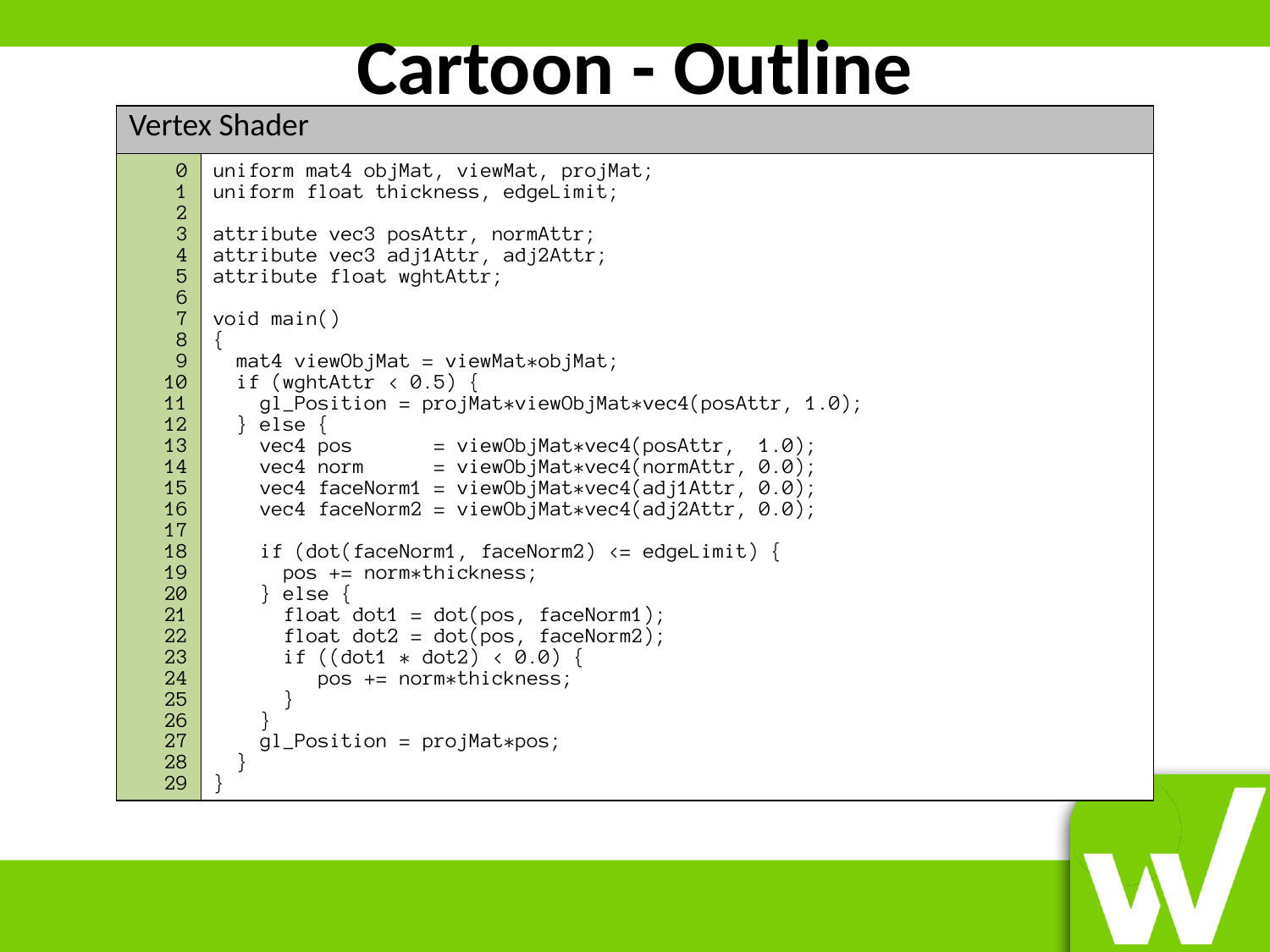

# Cartoon - Outline
| Vertex Shader |  |
| --- | --- |
| 0 1 2 3 4 5 6 7 8 9 10 11 12 13 14 15 16 17 18 19 20 21 22 23 24 25 26 27 28 29 | uniform mat4 objMat, viewMat, projMat; uniform float thickness, edgeLimit; attribute vec3 posAttr, normAttr; attribute vec3 adj1Attr, adj2Attr; attribute float wghtAttr; void main() { mat4 viewObjMat = viewMat\*objMat; if (wghtAttr < 0.5) { gl\_Position = projMat\*viewObjMat\*vec4(posAttr, 1.0); } else { vec4 pos = viewObjMat\*vec4(posAttr, 1.0); vec4 norm = viewObjMat\*vec4(normAttr, 0.0); vec4 faceNorm1 = viewObjMat\*vec4(adj1Attr, 0.0); vec4 faceNorm2 = viewObjMat\*vec4(adj2Attr, 0.0); if (dot(faceNorm1, faceNorm2) <= edgeLimit) { pos += norm\*thickness; } else { float dot1 = dot(pos, faceNorm1); float dot2 = dot(pos, faceNorm2); if ((dot1 \* dot2) < 0.0) { pos += norm\*thickness; } } gl\_Position = projMat\*pos; } } |